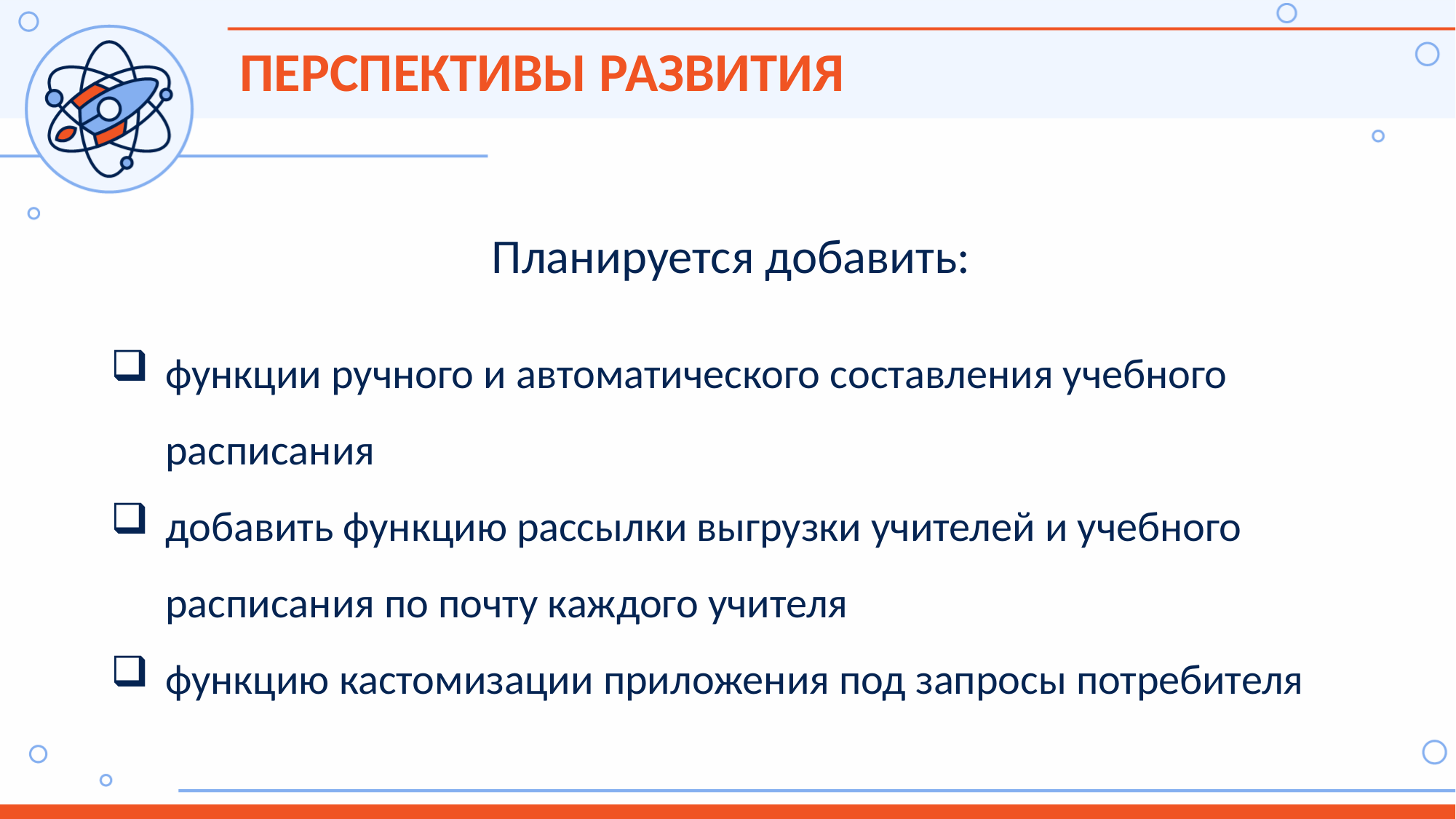

ПЕРСПЕКТИВЫ РАЗВИТИЯ
Планируется добавить:
функции ручного и автоматического составления учебного расписания
добавить функцию рассылки выгрузки учителей и учебного расписания по почту каждого учителя
функцию кастомизации приложения под запросы потребителя